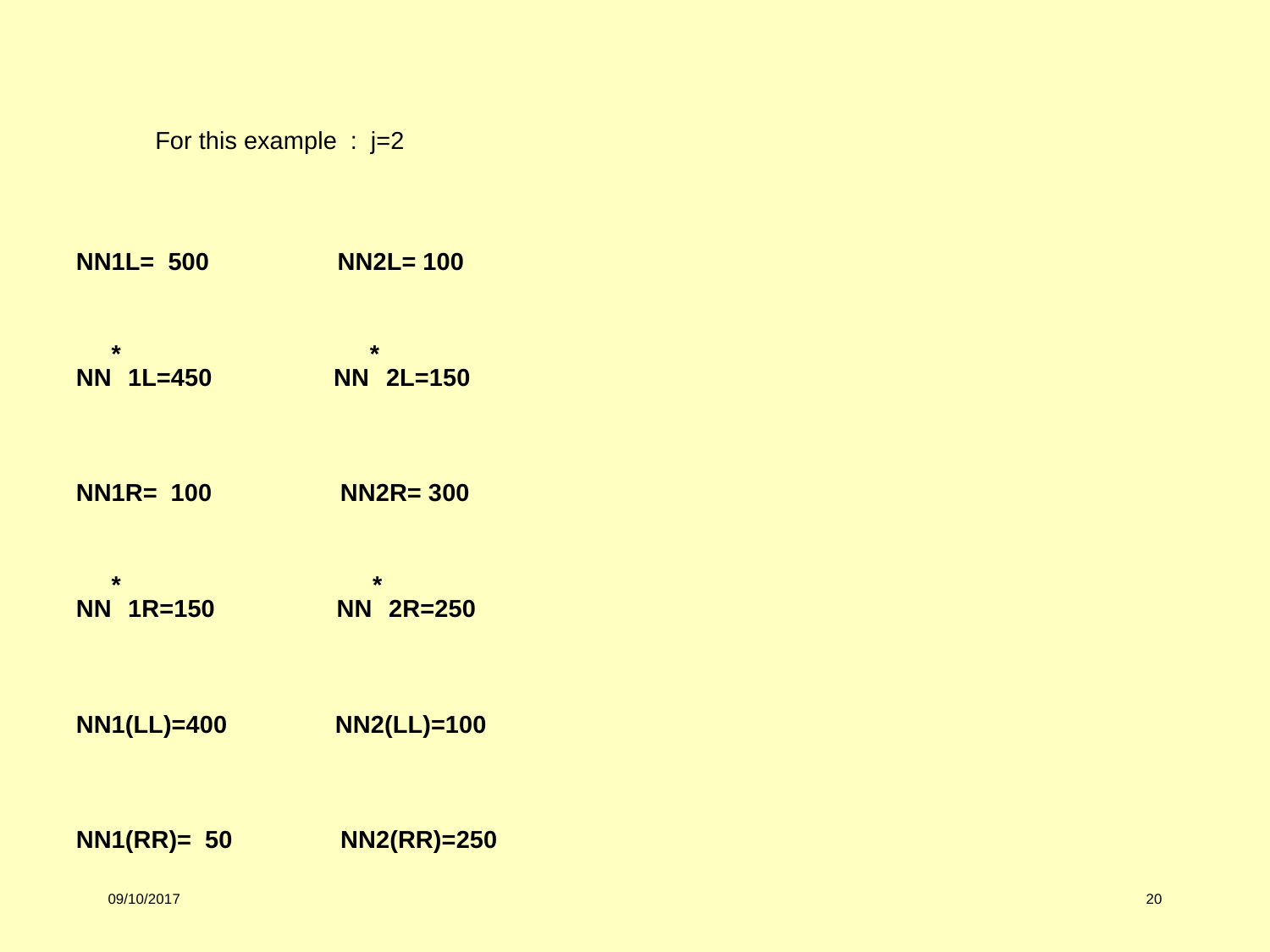

For this example  :  j=2
NN1L=  500                   NN2L= 100

NN* 1L=450                  NN* 2L=150

NN1R=  100                   NN2R= 300

NN* 1R=150                  NN* 2R=250

NN1(LL)=400                NN2(LL)=100

NN1(RR)=  50                NN2(RR)=250

09/10/2017
20